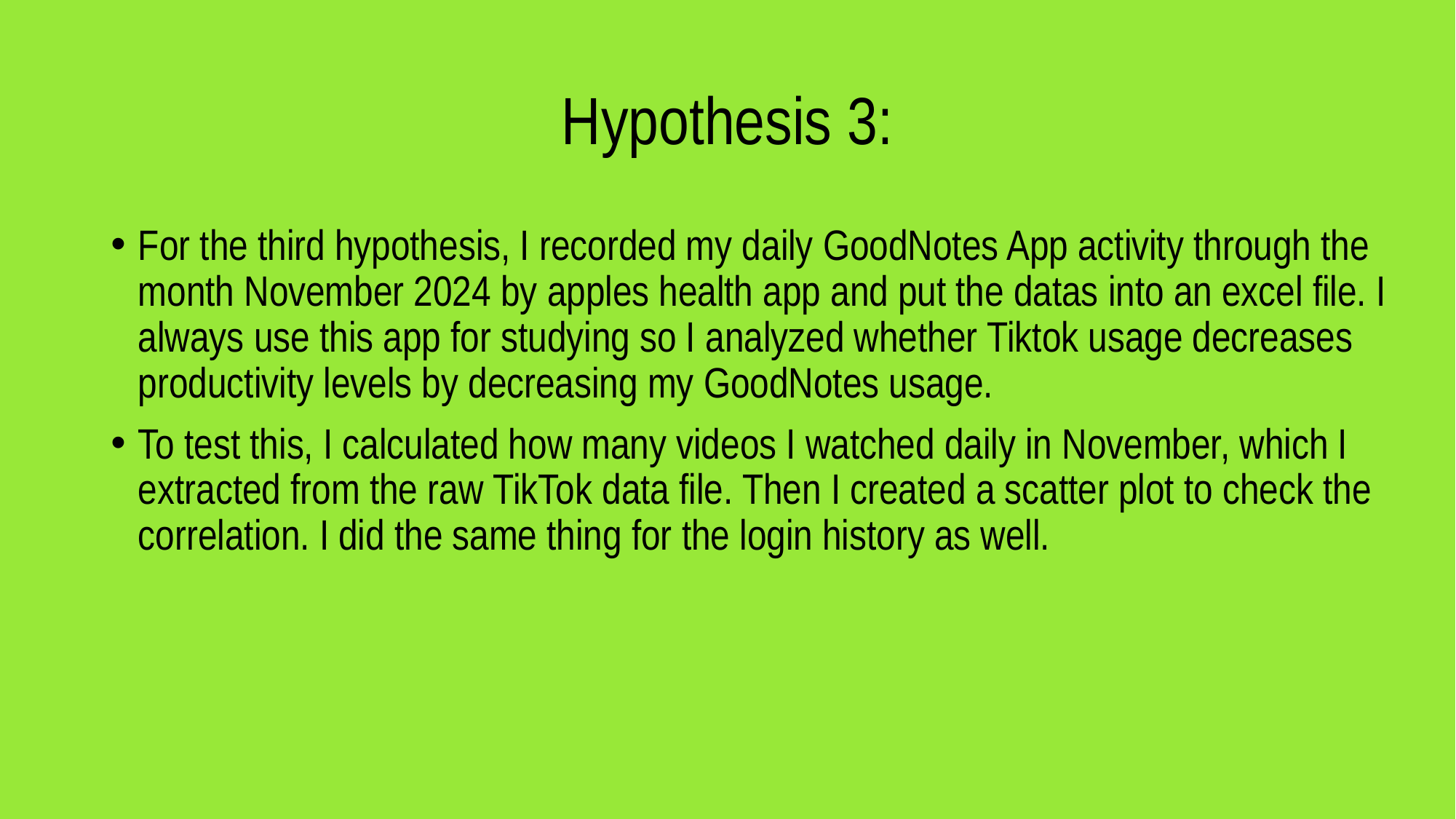

# Hypothesis 3:
For the third hypothesis, I recorded my daily GoodNotes App activity through the month November 2024 by apples health app and put the datas into an excel file. I always use this app for studying so I analyzed whether Tiktok usage decreases productivity levels by decreasing my GoodNotes usage.
To test this, I calculated how many videos I watched daily in November, which I extracted from the raw TikTok data file. Then I created a scatter plot to check the correlation. I did the same thing for the login history as well.